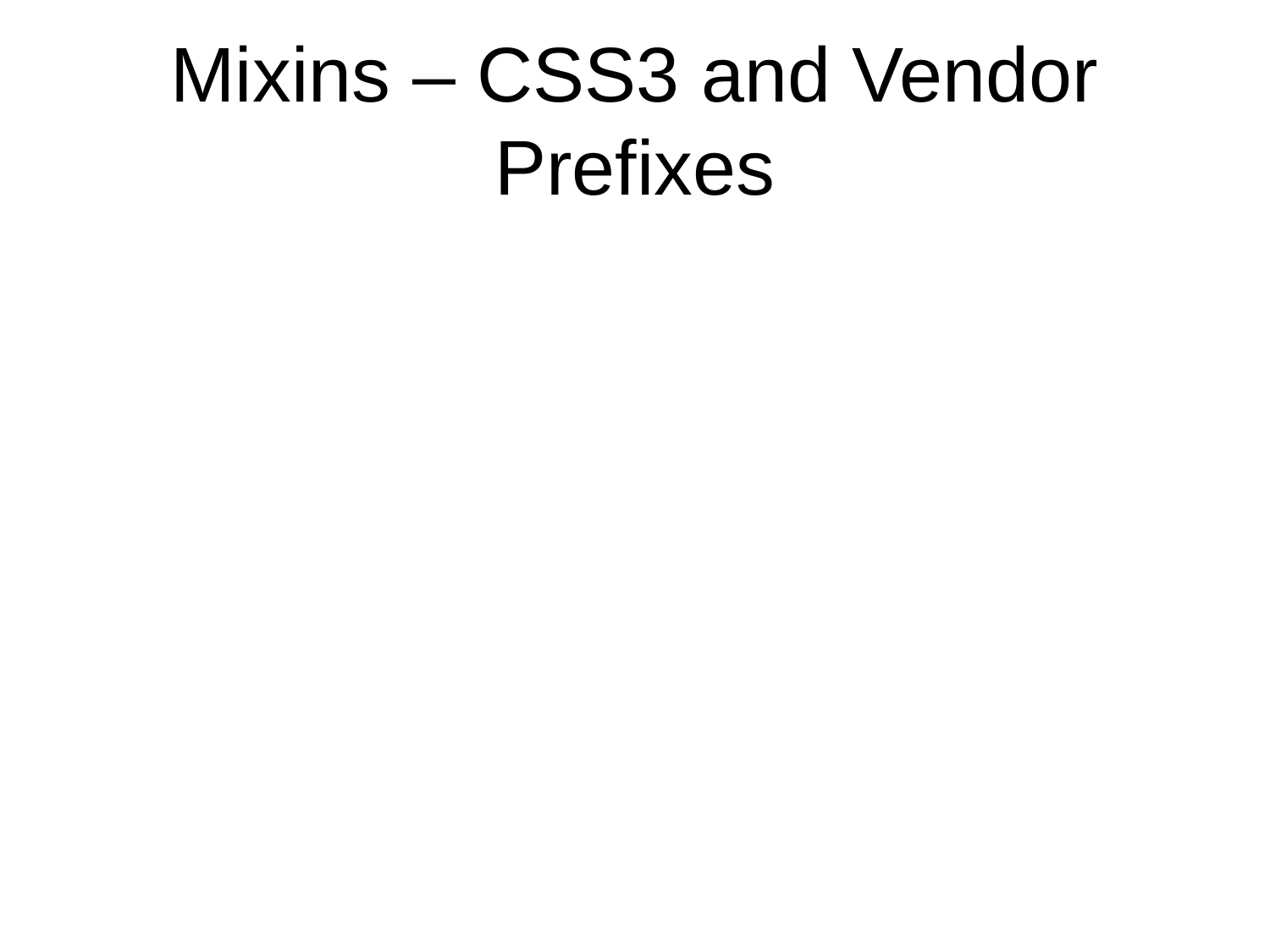

# Mixins – CSS3 and Vendor Prefixes